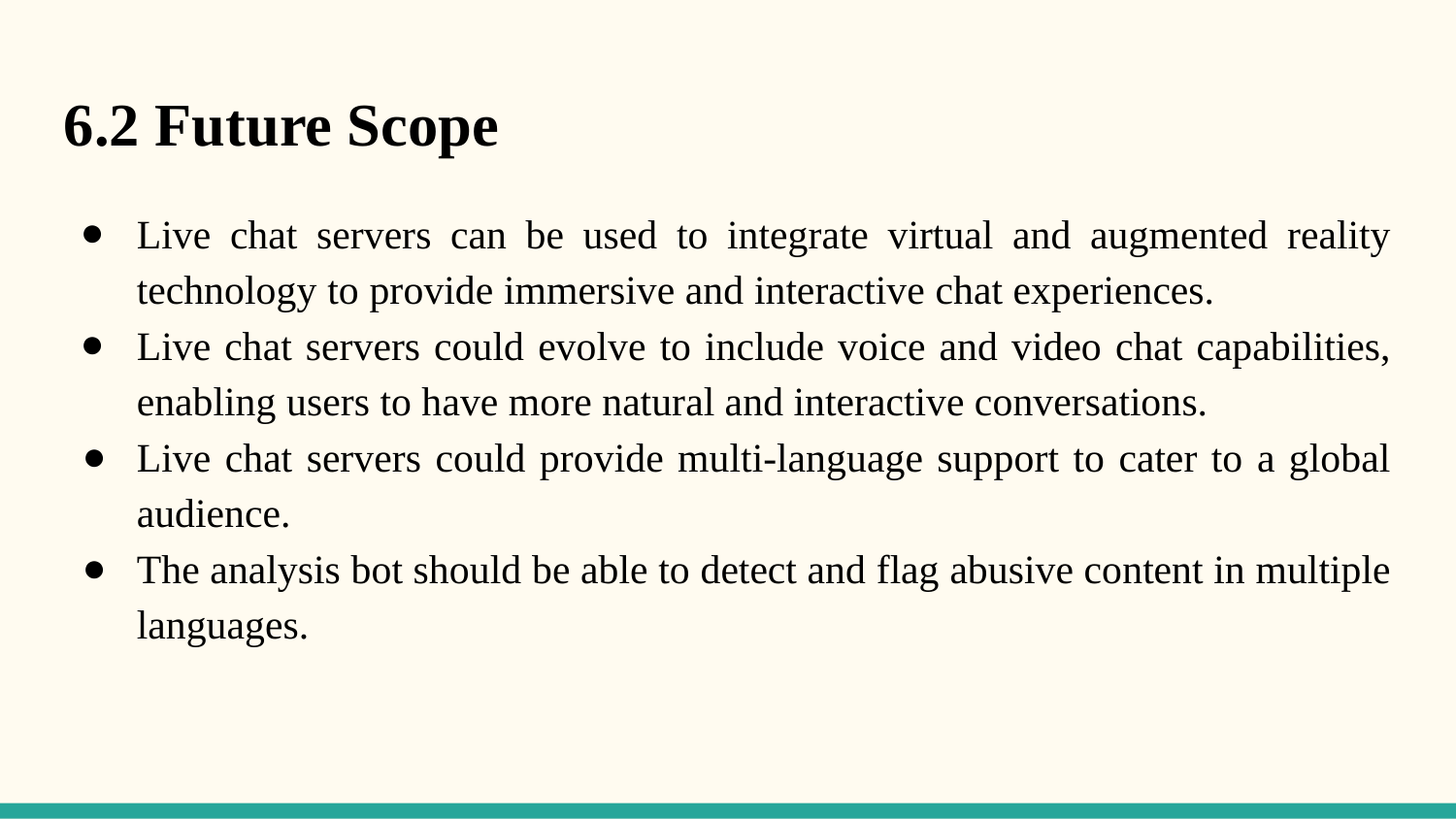

6.2 Future Scope
Live chat servers can be used to integrate virtual and augmented reality technology to provide immersive and interactive chat experiences.
Live chat servers could evolve to include voice and video chat capabilities, enabling users to have more natural and interactive conversations.
Live chat servers could provide multi-language support to cater to a global audience.
The analysis bot should be able to detect and flag abusive content in multiple languages.